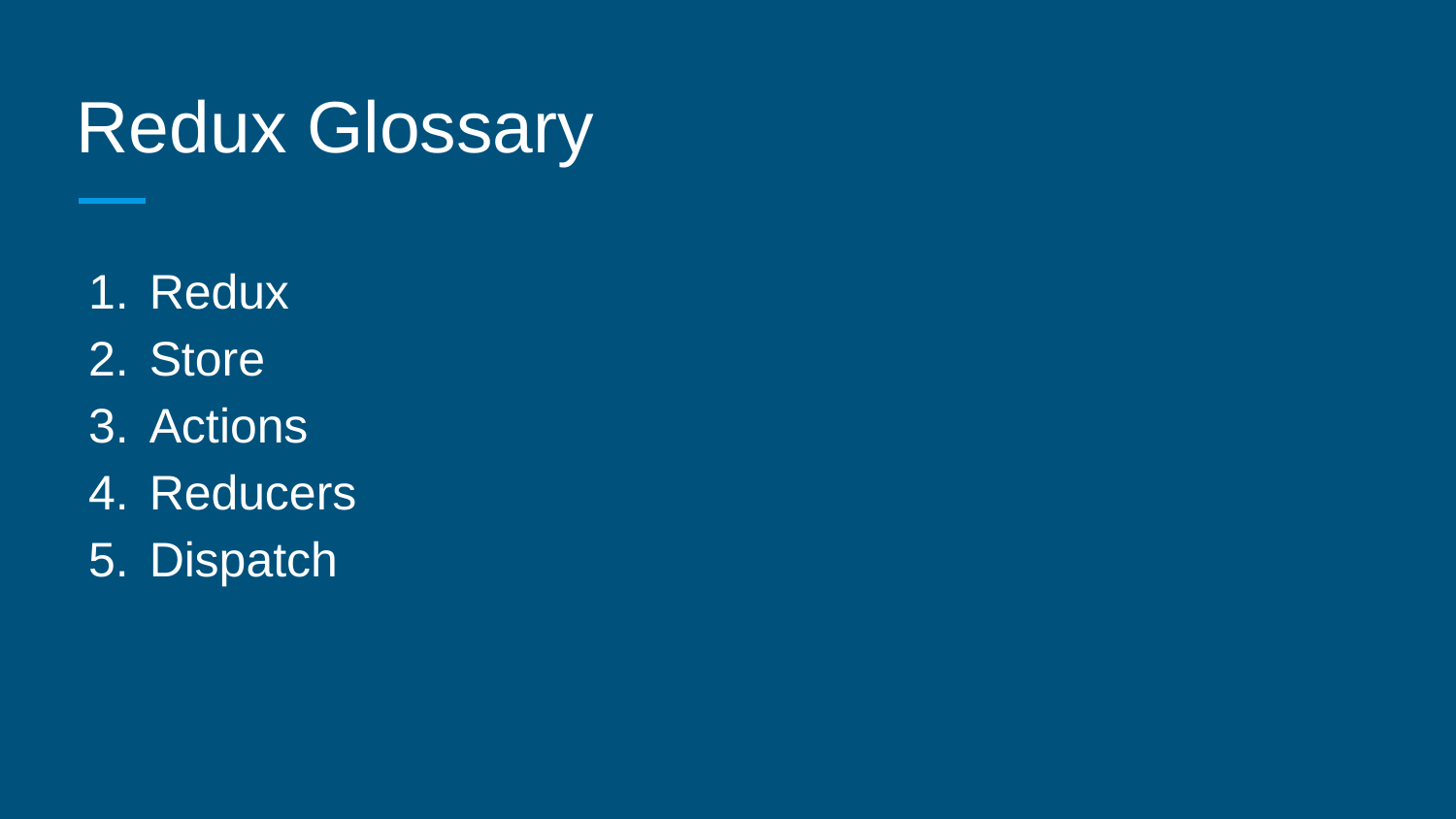

# Redux Glossary
Redux
Store
Actions
Reducers
Dispatch